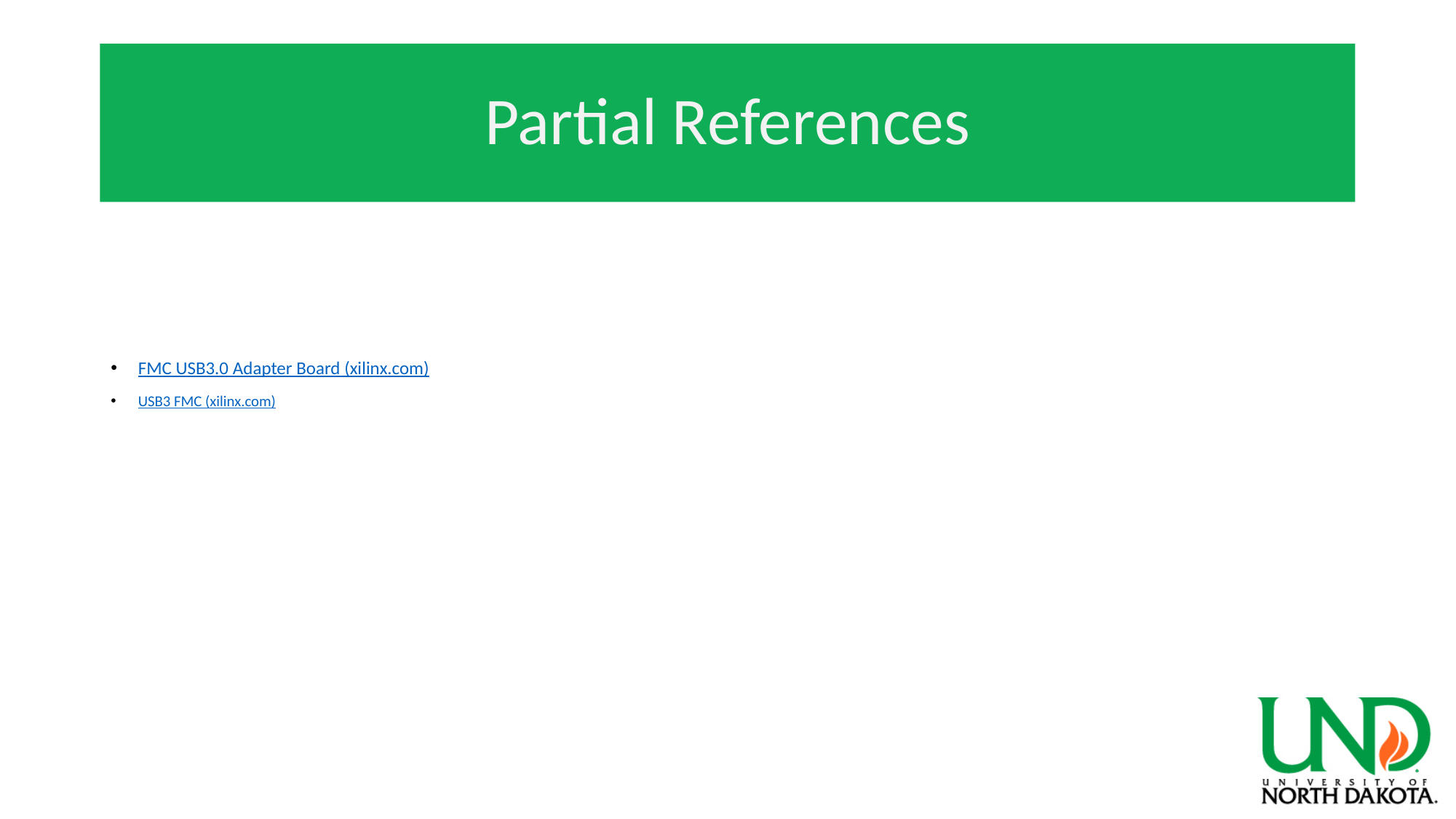

# Partial References

FMC USB3.0 Adapter Board (xilinx.com)
USB3 FMC (xilinx.com)